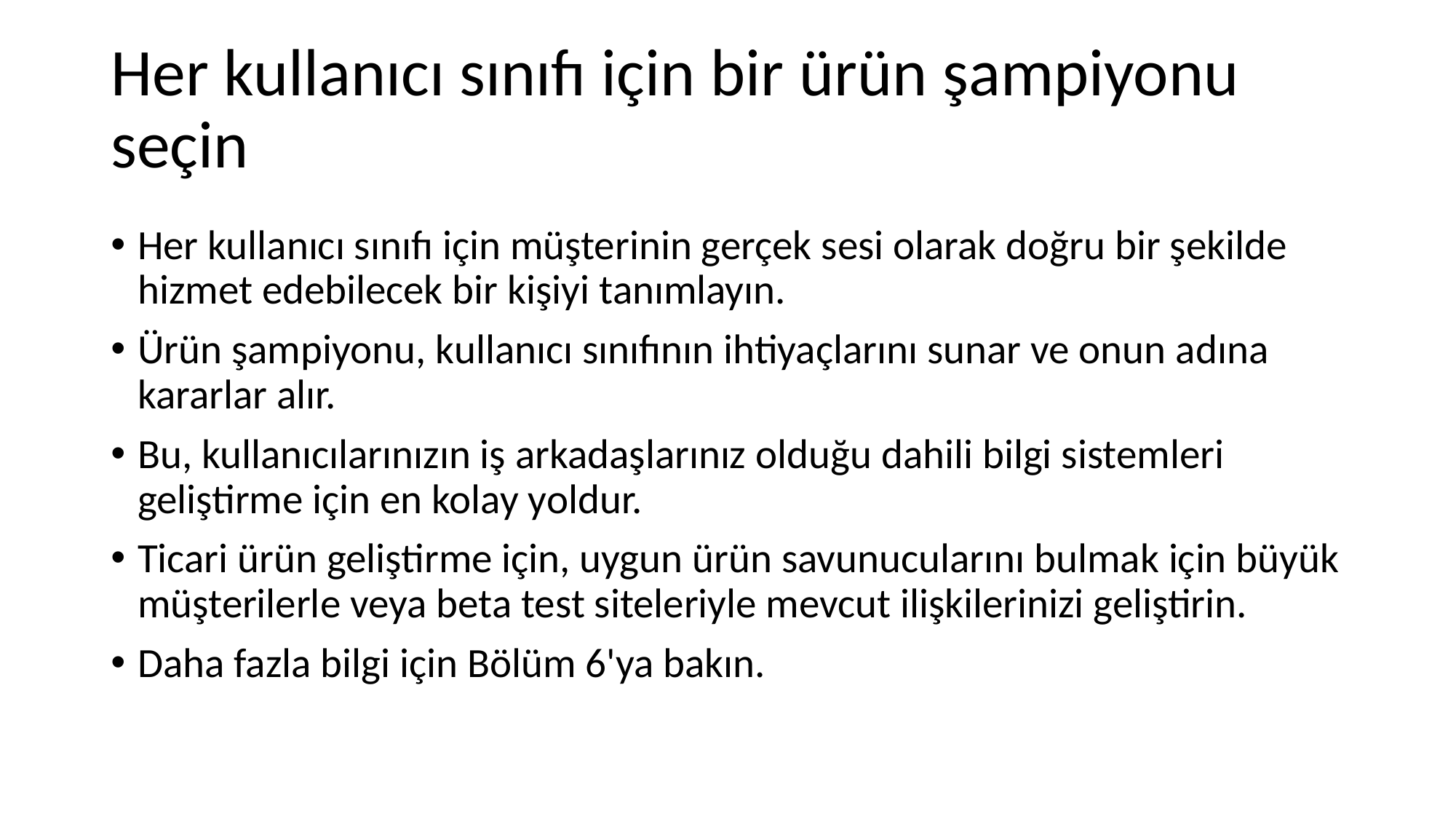

# Her kullanıcı sınıfı için bir ürün şampiyonu seçin
Her kullanıcı sınıfı için müşterinin gerçek sesi olarak doğru bir şekilde hizmet edebilecek bir kişiyi tanımlayın.
Ürün şampiyonu, kullanıcı sınıfının ihtiyaçlarını sunar ve onun adına kararlar alır.
Bu, kullanıcılarınızın iş arkadaşlarınız olduğu dahili bilgi sistemleri geliştirme için en kolay yoldur.
Ticari ürün geliştirme için, uygun ürün savunucularını bulmak için büyük müşterilerle veya beta test siteleriyle mevcut ilişkilerinizi geliştirin.
Daha fazla bilgi için Bölüm 6'ya bakın.